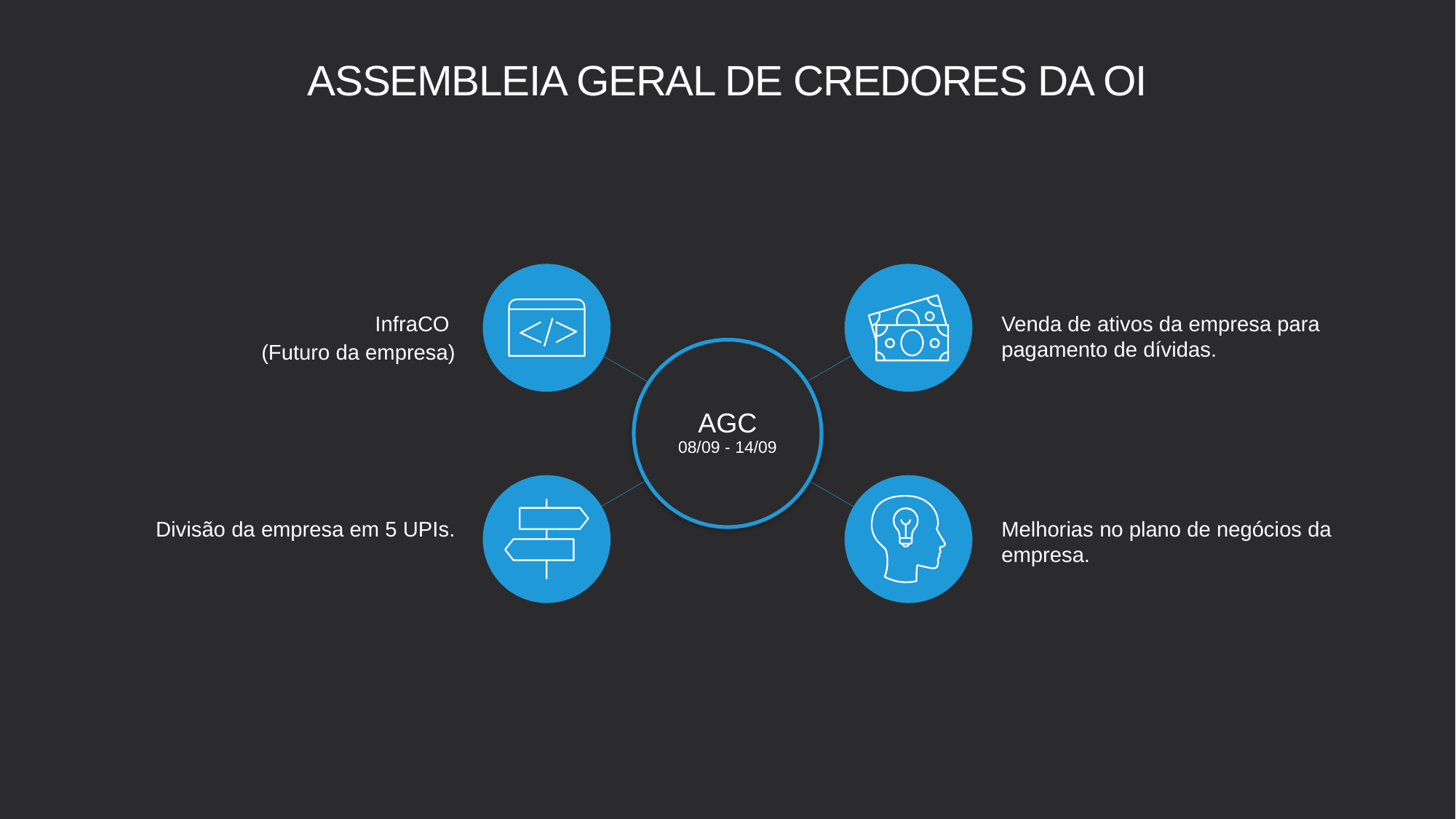

# ASSEMBLEIA GERAL DE CREDORES DA OI

InfraCO
(Futuro da empresa)
Venda de ativos da empresa para pagamento de dívidas.
AGC
08/09 - 14/09

Divisão da empresa em 5 UPIs.
Melhorias no plano de negócios da empresa.